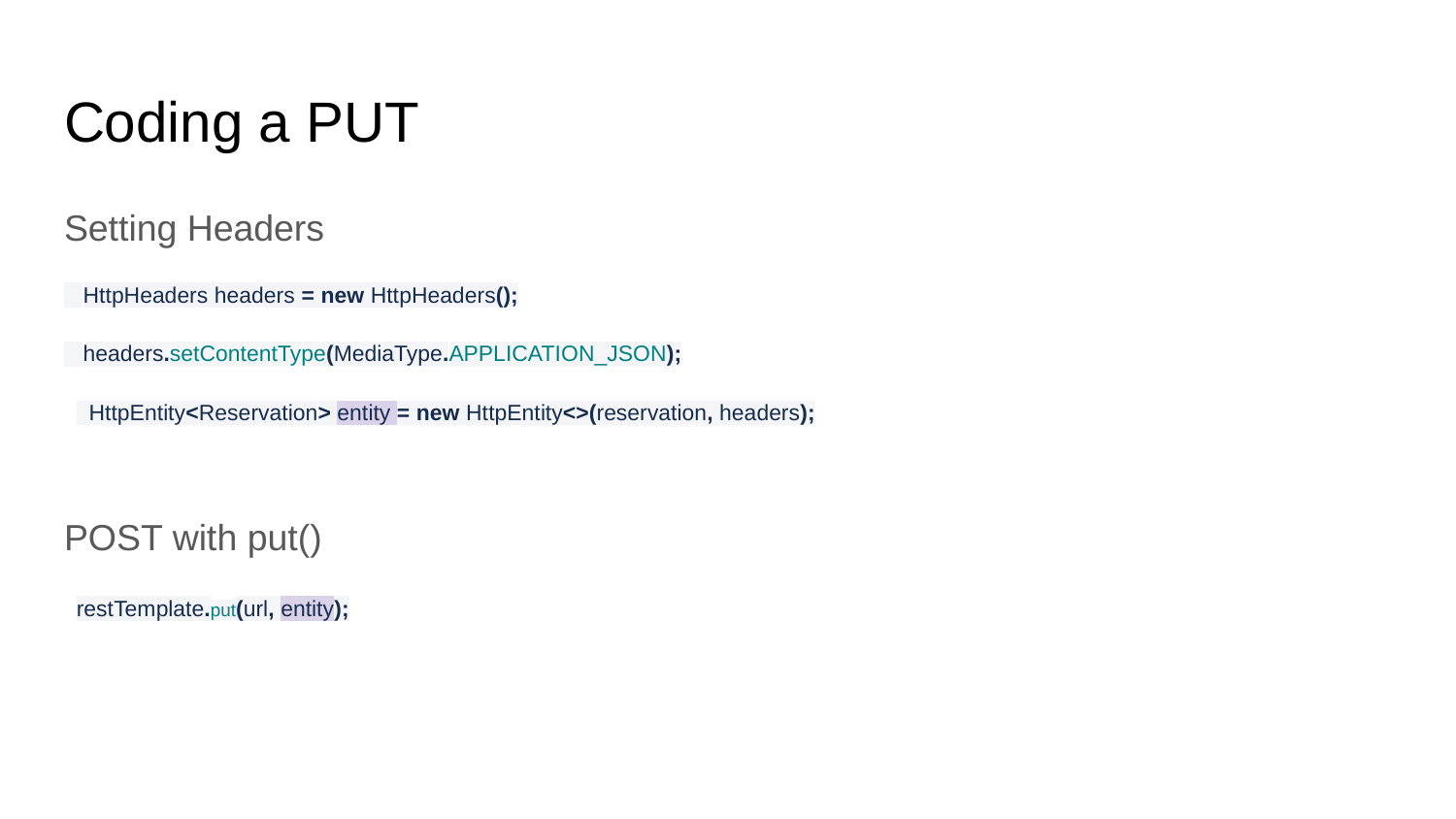

# Coding a PUT
Setting Headers
   HttpHeaders headers = new HttpHeaders();
   headers.setContentType(MediaType.APPLICATION_JSON);
  HttpEntity<Reservation> entity = new HttpEntity<>(reservation, headers);

POST with put()
restTemplate.put(url, entity);